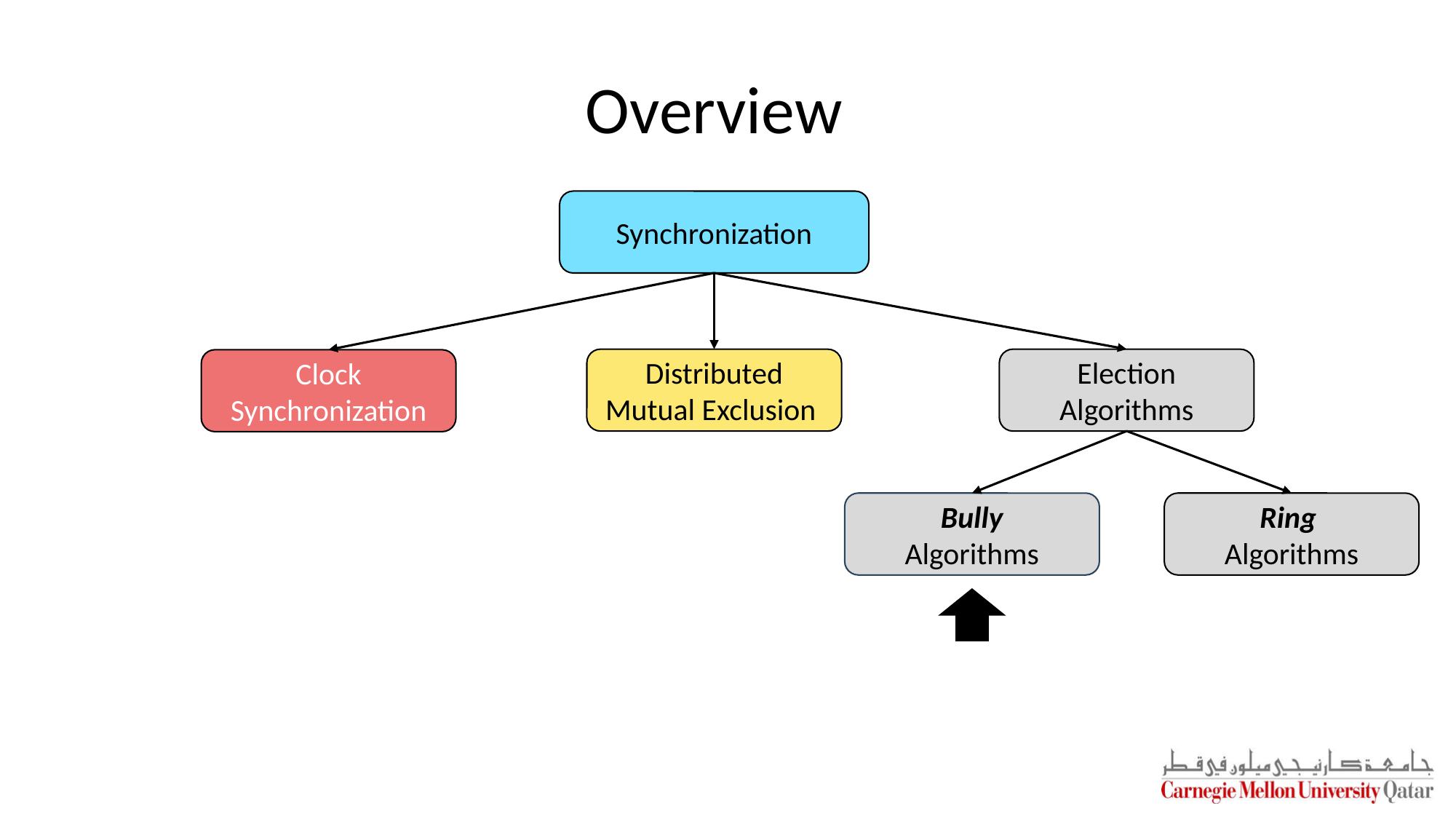

# Overview
Synchronization
Distributed Mutual Exclusion
Election Algorithms
Clock Synchronization
Bully
Algorithms
Ring
Algorithms